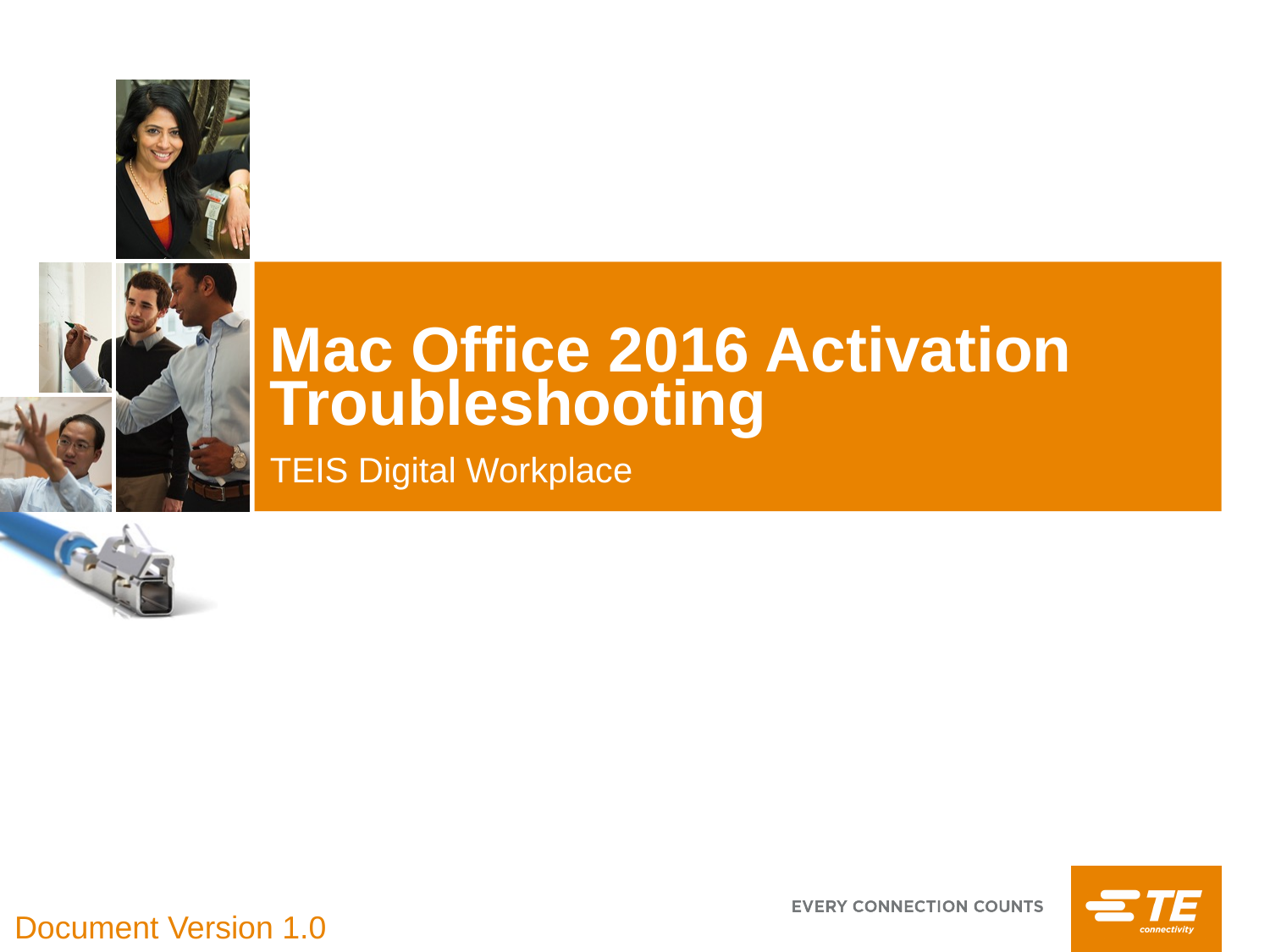

# Mac Office 2016 Activation Troubleshooting
TEIS Digital Workplace
Document Version 1.0